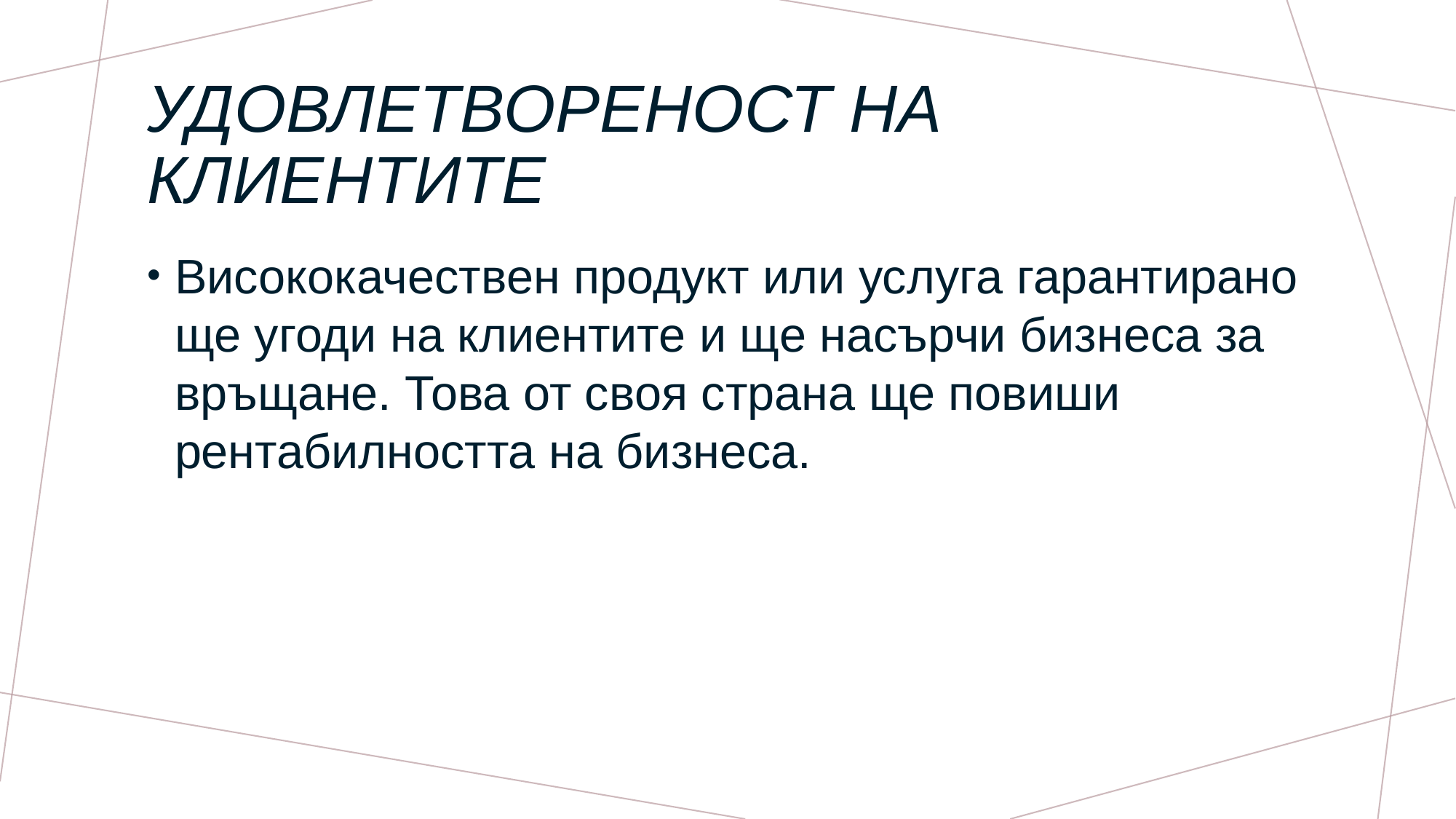

# Удовлетвореност на клиентите
Висококачествен продукт или услуга гарантирано ще угоди на клиентите и ще насърчи бизнеса за връщане. Това от своя страна ще повиши рентабилността на бизнеса.